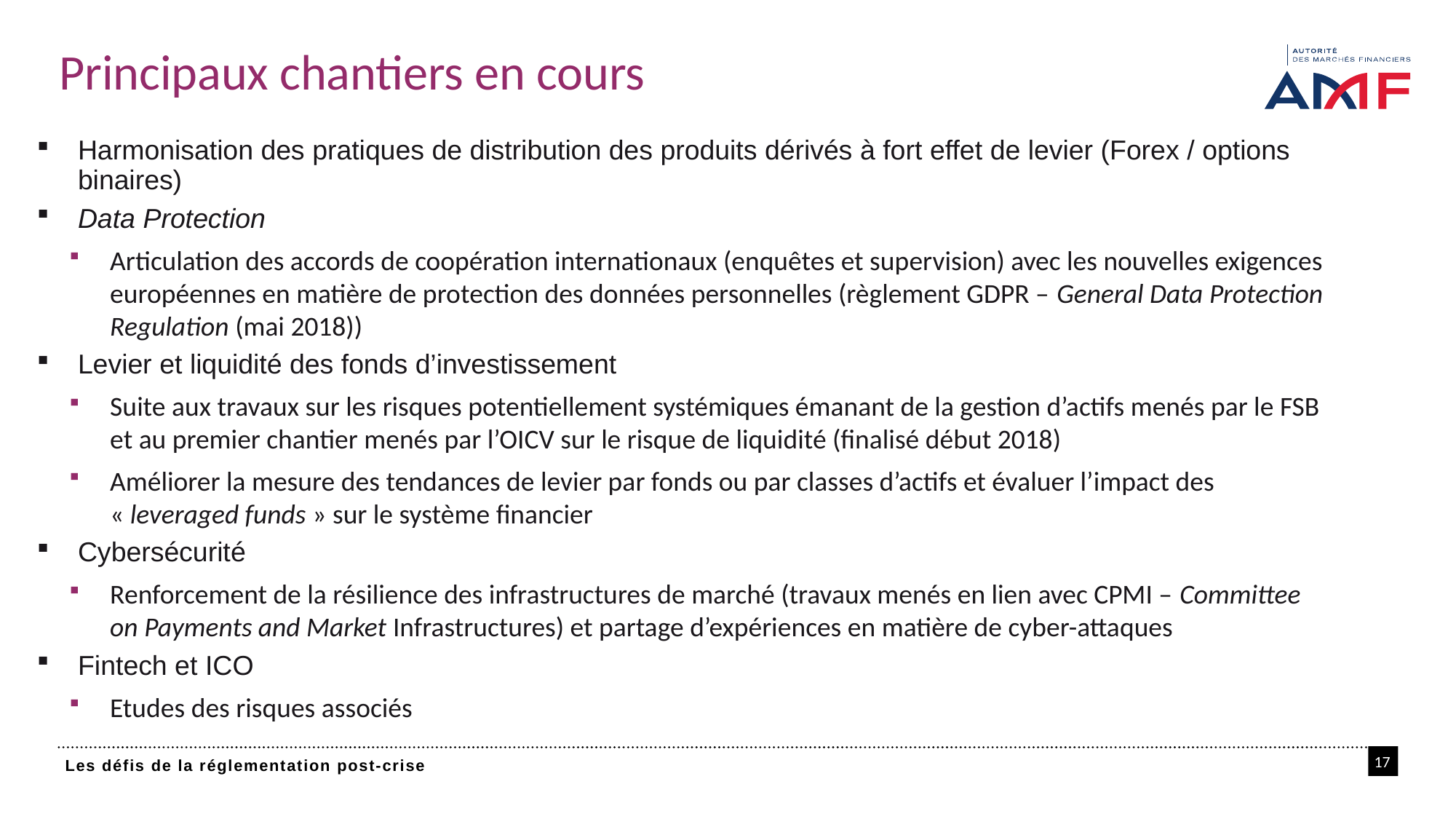

# Principaux chantiers en cours
Harmonisation des pratiques de distribution des produits dérivés à fort effet de levier (Forex / options binaires)
Data Protection
Articulation des accords de coopération internationaux (enquêtes et supervision) avec les nouvelles exigences européennes en matière de protection des données personnelles (règlement GDPR – General Data Protection Regulation (mai 2018))
Levier et liquidité des fonds d’investissement
Suite aux travaux sur les risques potentiellement systémiques émanant de la gestion d’actifs menés par le FSB et au premier chantier menés par l’OICV sur le risque de liquidité (finalisé début 2018)
Améliorer la mesure des tendances de levier par fonds ou par classes d’actifs et évaluer l’impact des « leveraged funds » sur le système financier
Cybersécurité
Renforcement de la résilience des infrastructures de marché (travaux menés en lien avec CPMI – Committee on Payments and Market Infrastructures) et partage d’expériences en matière de cyber-attaques
Fintech et ICO
Etudes des risques associés

17
Les défis de la réglementation post-crise